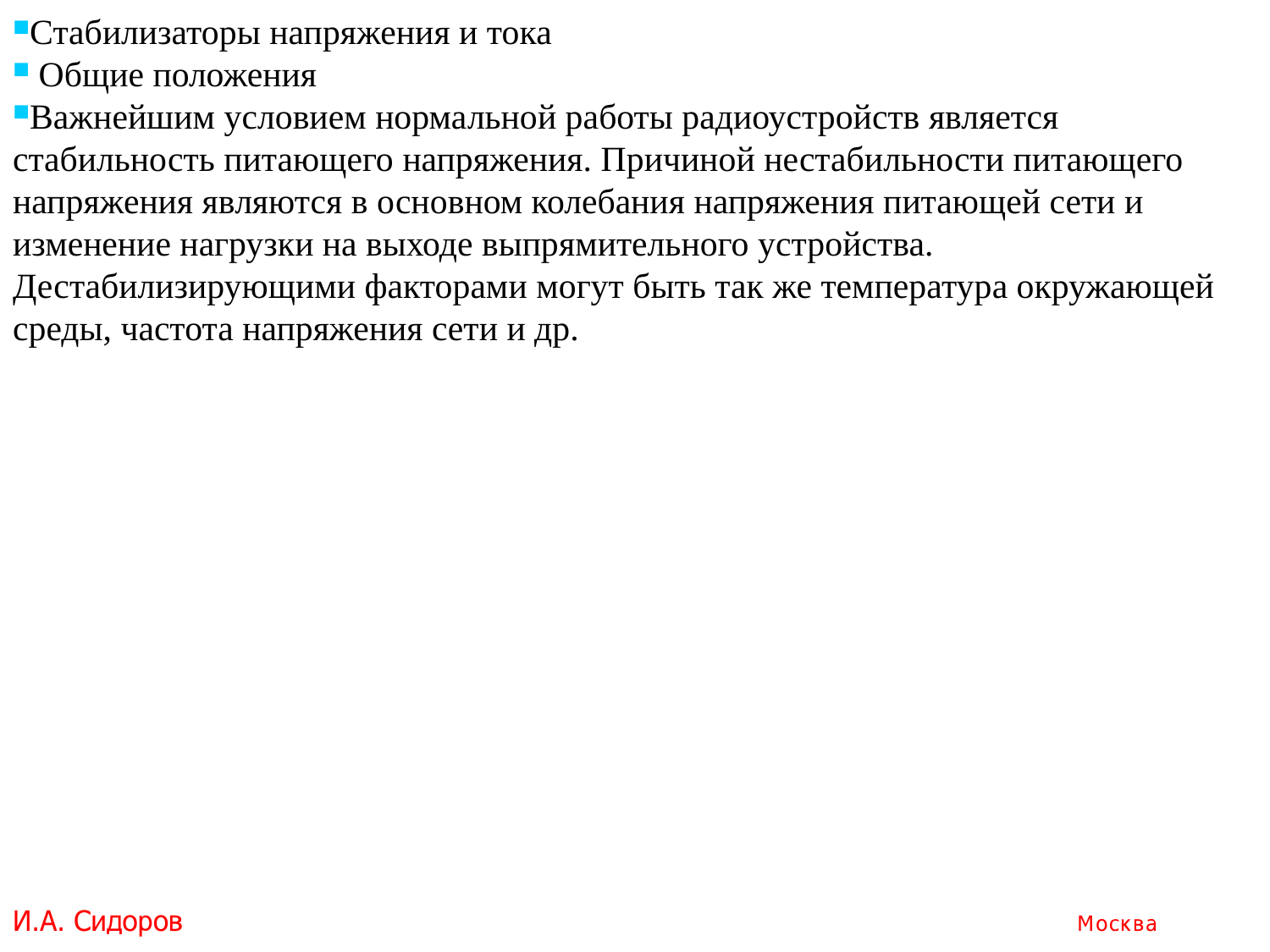

Стабилизаторы напряжения и тока
 Общие положения
Важнейшим условием нормальной работы радиоустройств является стабильность питающего напряжения. Причиной нестабильности питающего напряжения являются в основном колебания напряжения питающей сети и изменение нагрузки на выходе выпрямительного устройства. Дестабилизирующими факторами могут быть так же температура окружающей среды, частота напряжения сети и др.

И.А. Сидоров                                                                                                       Москва